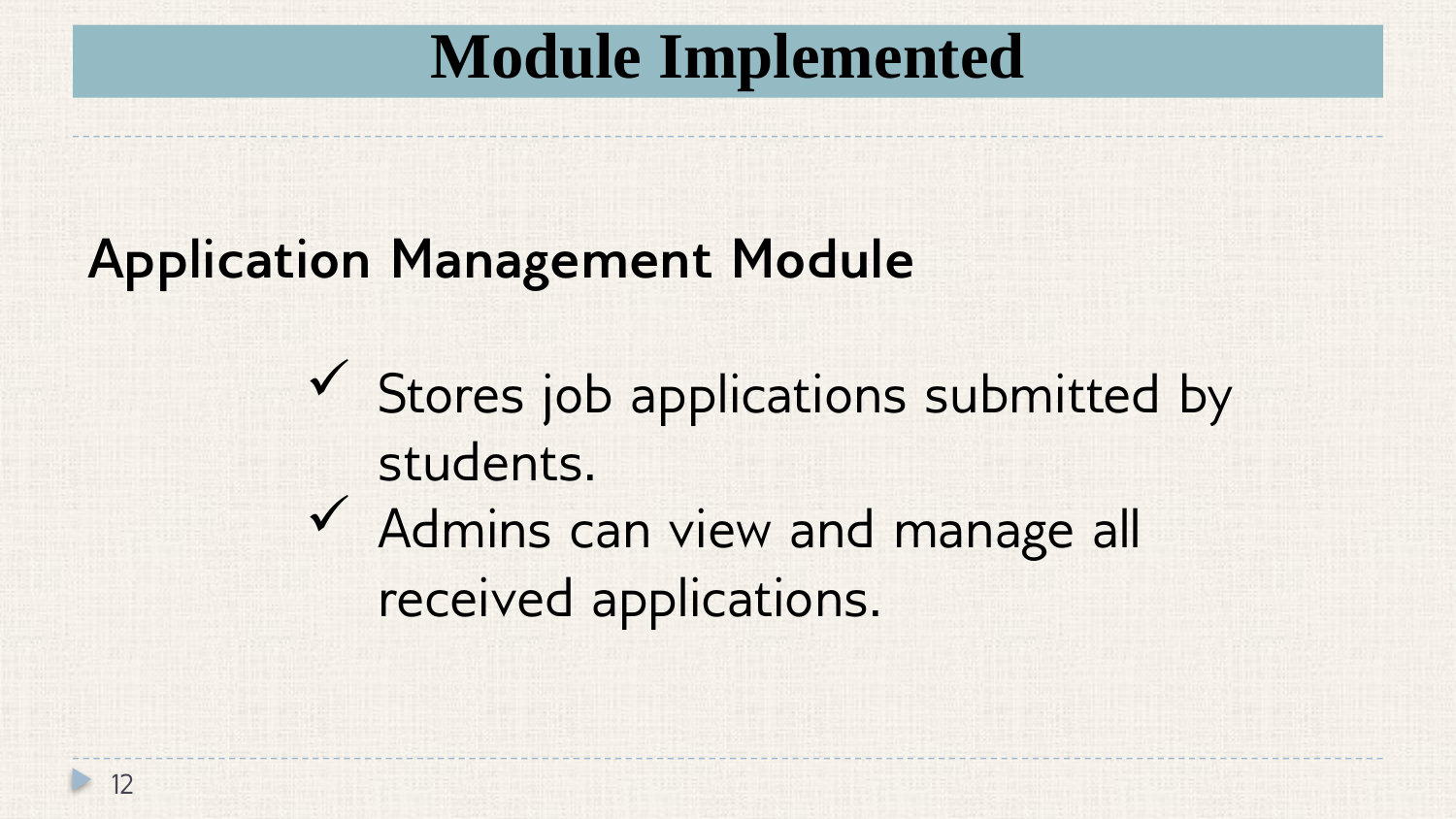

# Module Implemented
Application Management Module
Stores job applications submitted by students.
Admins can view and manage all received applications.
12